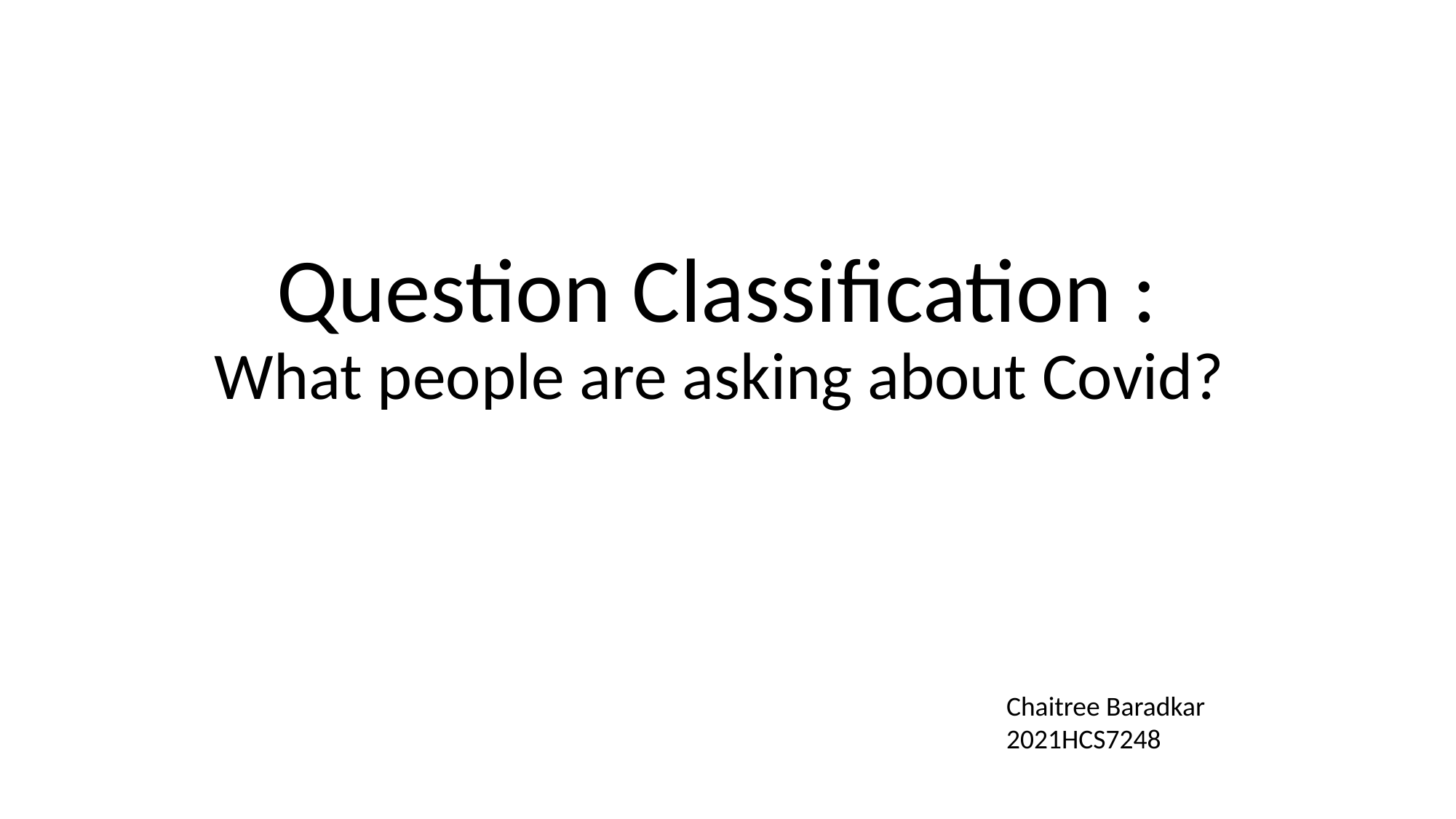

# Question Classification : What people are asking about Covid?

Chaitree Baradkar
2021HCS7248